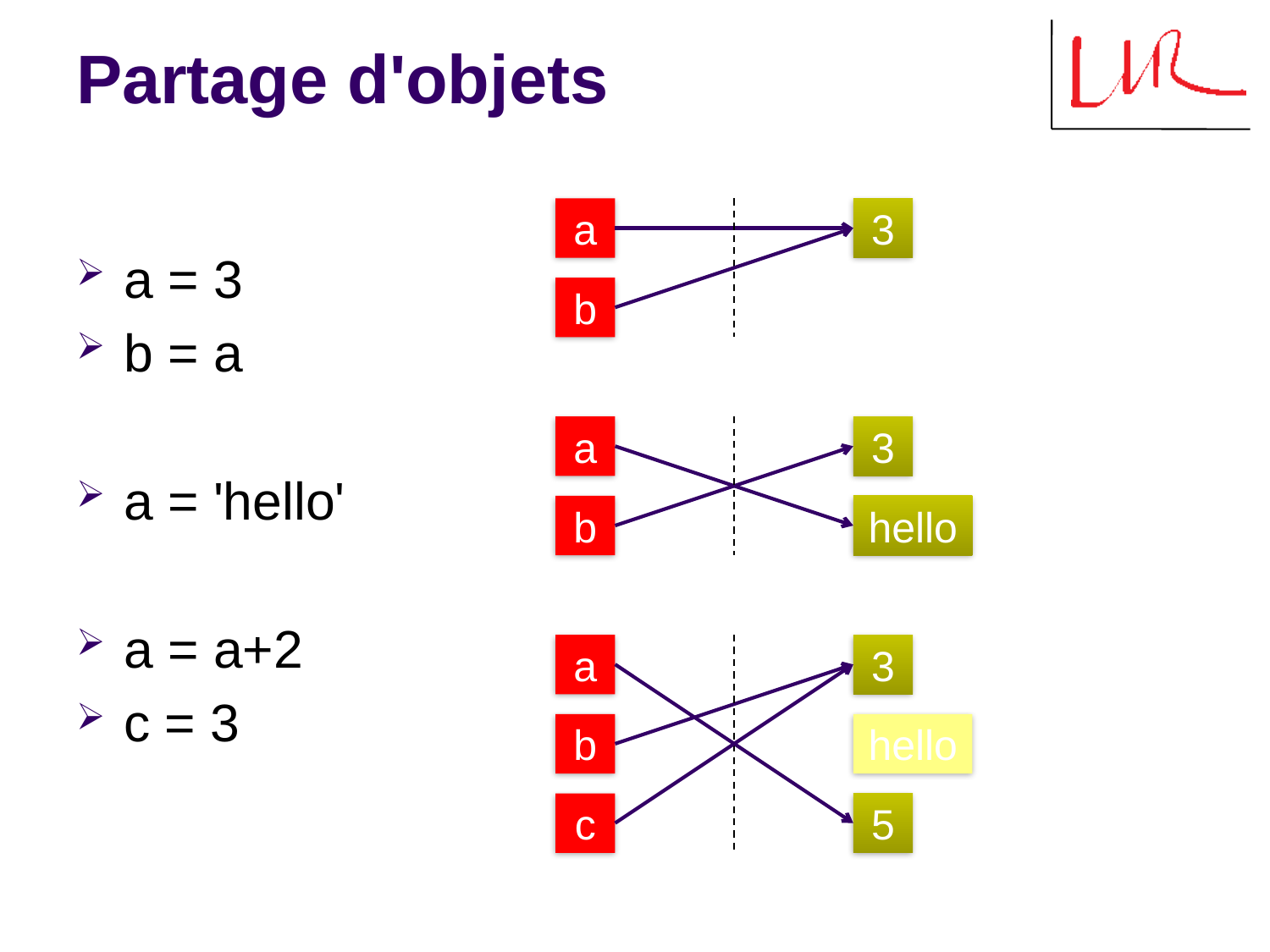

# Partage d'objets
a
3
a = 3
b = a

a = 'hello'

a = a+2
c = 3
b
a
3
b
hello
a
3
b
hello
c
5